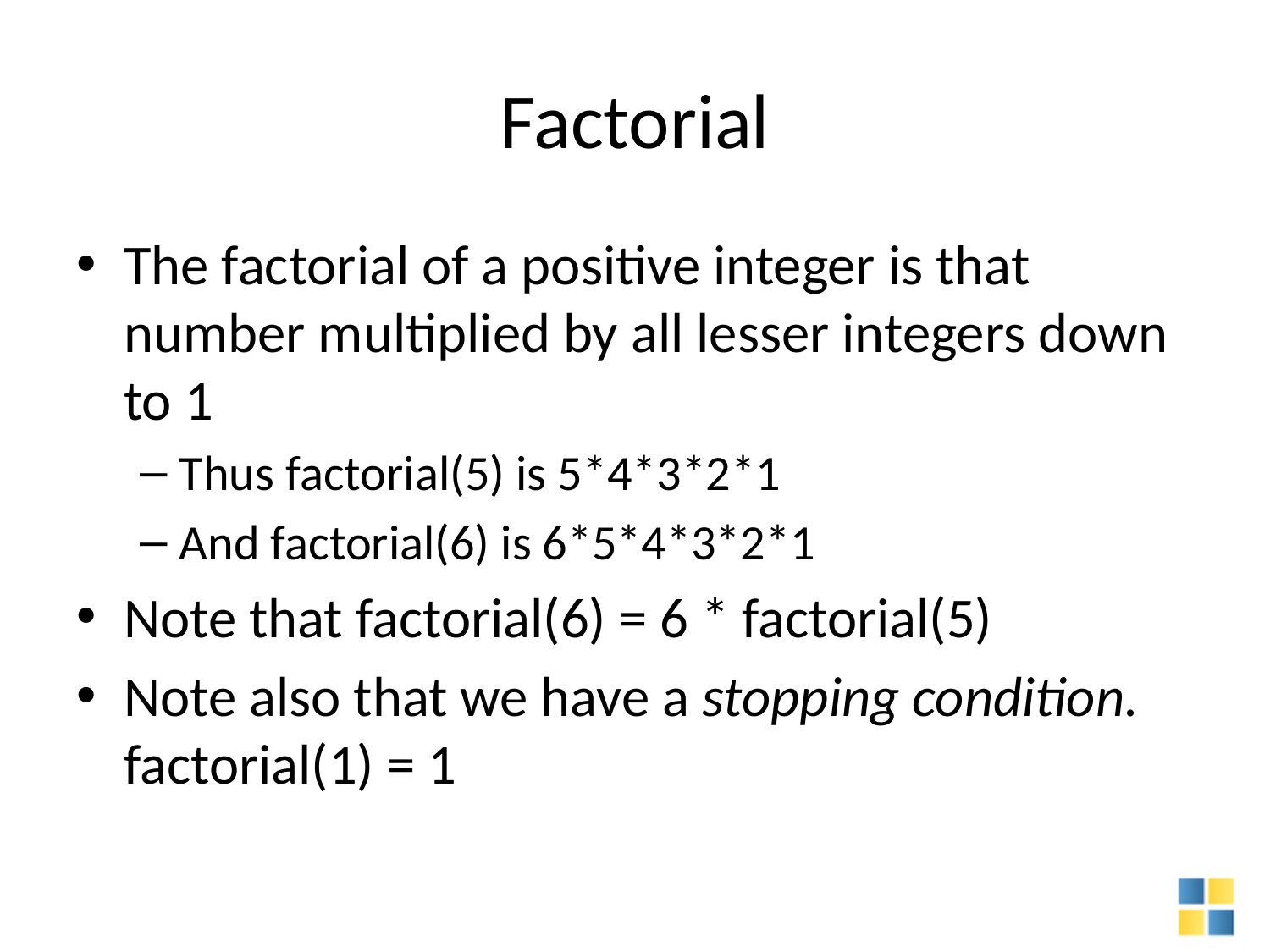

# Factorial
The factorial of a positive integer is that number multiplied by all lesser integers down to 1
Thus factorial(5) is 5*4*3*2*1
And factorial(6) is 6*5*4*3*2*1
Note that factorial(6) = 6 * factorial(5)
Note also that we have a stopping condition. factorial(1) = 1